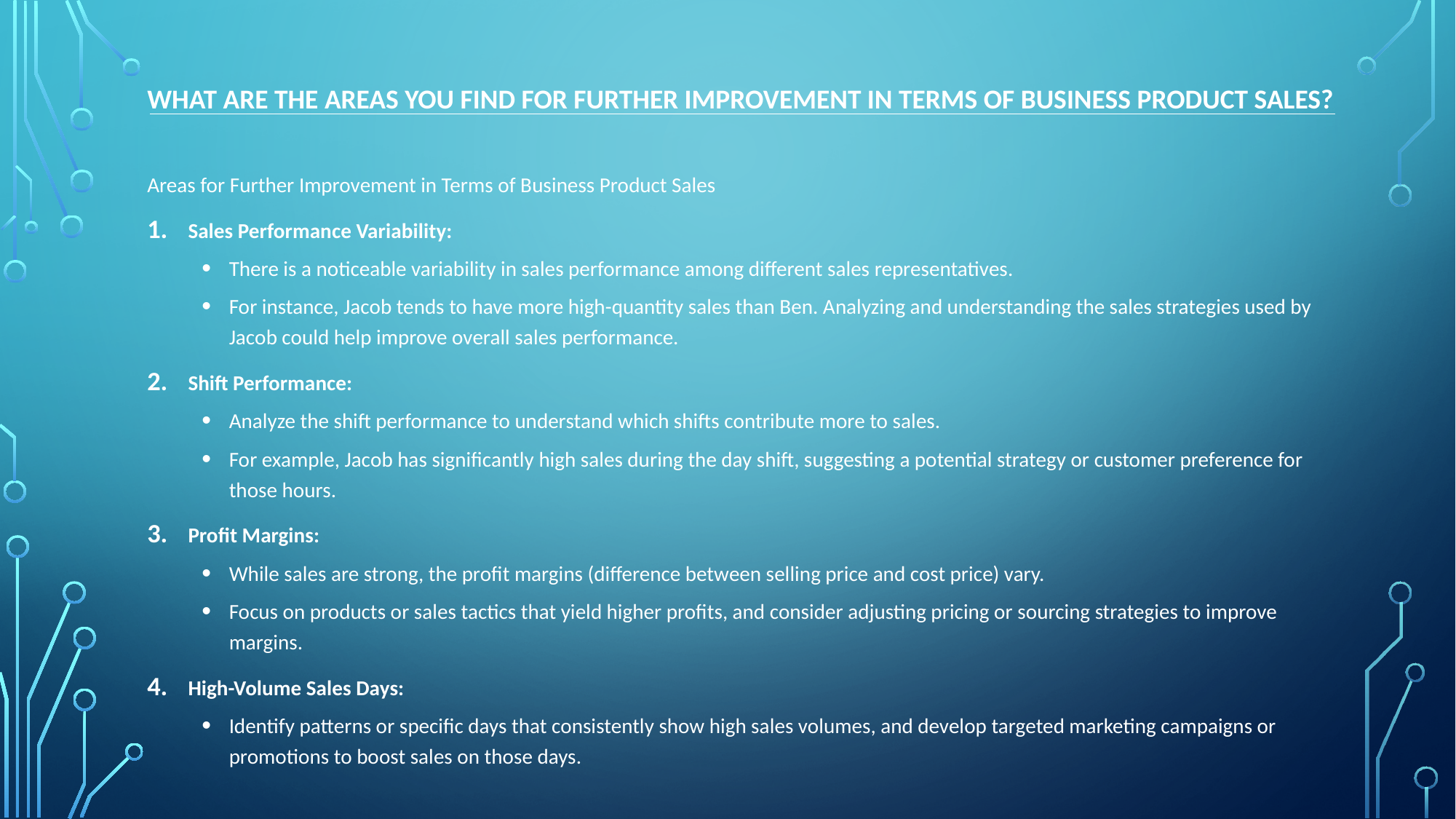

# What are the areas you find for further improvement in terms of business product sales?
Areas for Further Improvement in Terms of Business Product Sales
Sales Performance Variability:
There is a noticeable variability in sales performance among different sales representatives.
For instance, Jacob tends to have more high-quantity sales than Ben. Analyzing and understanding the sales strategies used by Jacob could help improve overall sales performance.
Shift Performance:
Analyze the shift performance to understand which shifts contribute more to sales.
For example, Jacob has significantly high sales during the day shift, suggesting a potential strategy or customer preference for those hours.
Profit Margins:
While sales are strong, the profit margins (difference between selling price and cost price) vary.
Focus on products or sales tactics that yield higher profits, and consider adjusting pricing or sourcing strategies to improve margins.
High-Volume Sales Days:
Identify patterns or specific days that consistently show high sales volumes, and develop targeted marketing campaigns or promotions to boost sales on those days.